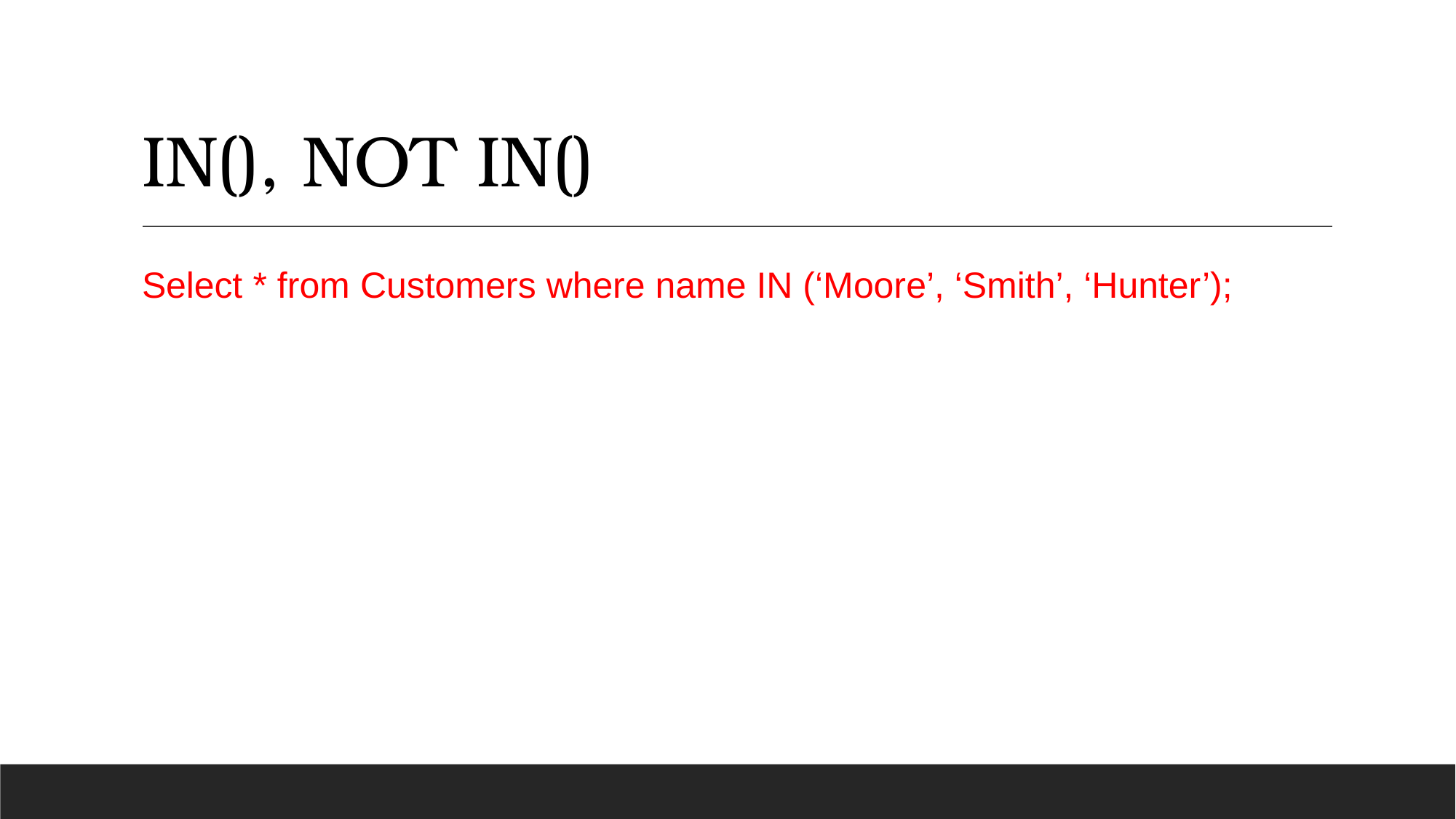

# IN(), NOT IN()
Select * from Customers where name IN (‘Moore’, ‘Smith’, ‘Hunter’);